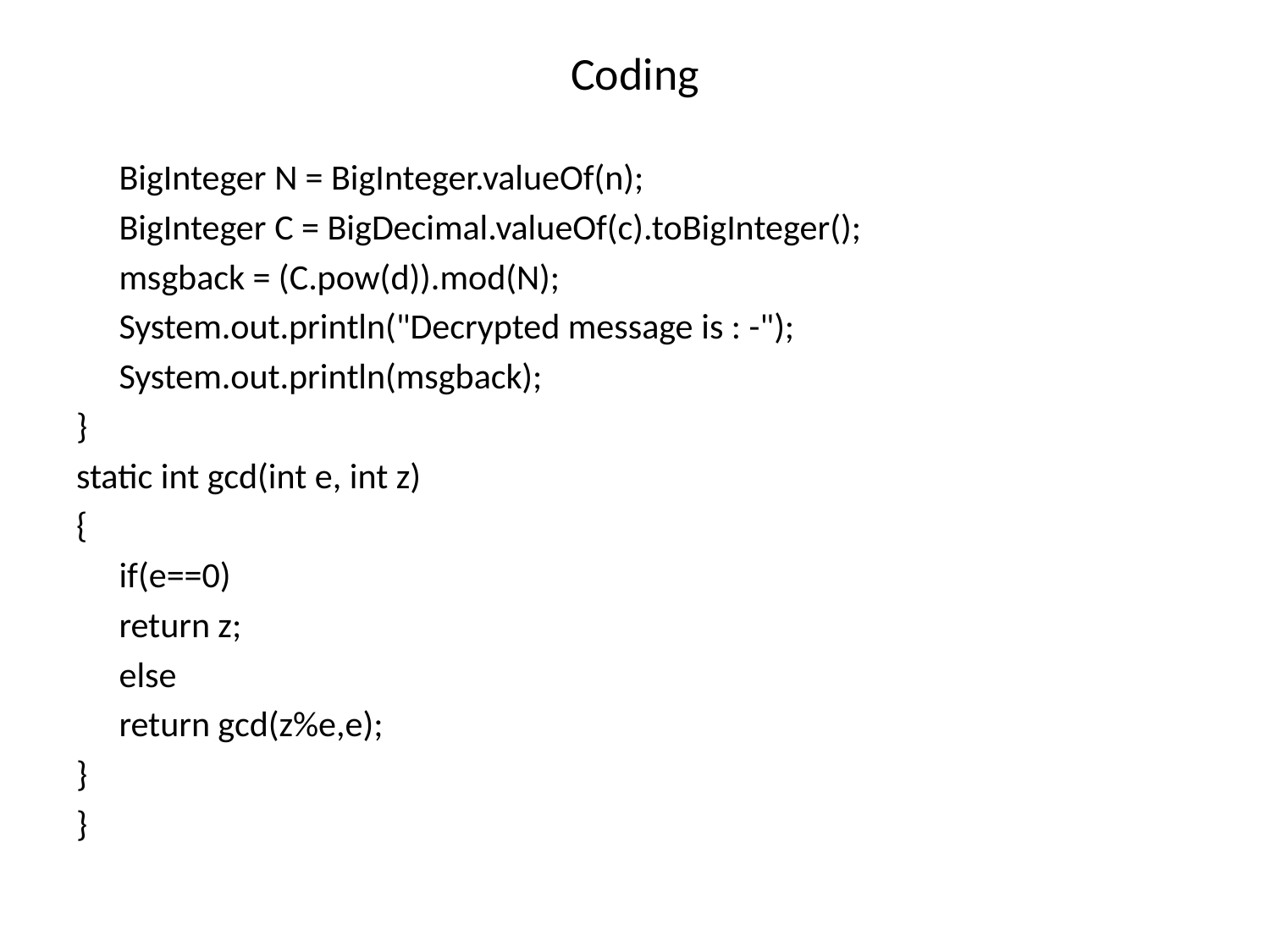

# Coding
	BigInteger N = BigInteger.valueOf(n);
	BigInteger C = BigDecimal.valueOf(c).toBigInteger();
	msgback = (C.pow(d)).mod(N);
	System.out.println("Decrypted message is : -");
	System.out.println(msgback);
}
static int gcd(int e, int z)
{
	if(e==0)
		return z;
	else
		return gcd(z%e,e);
}
}